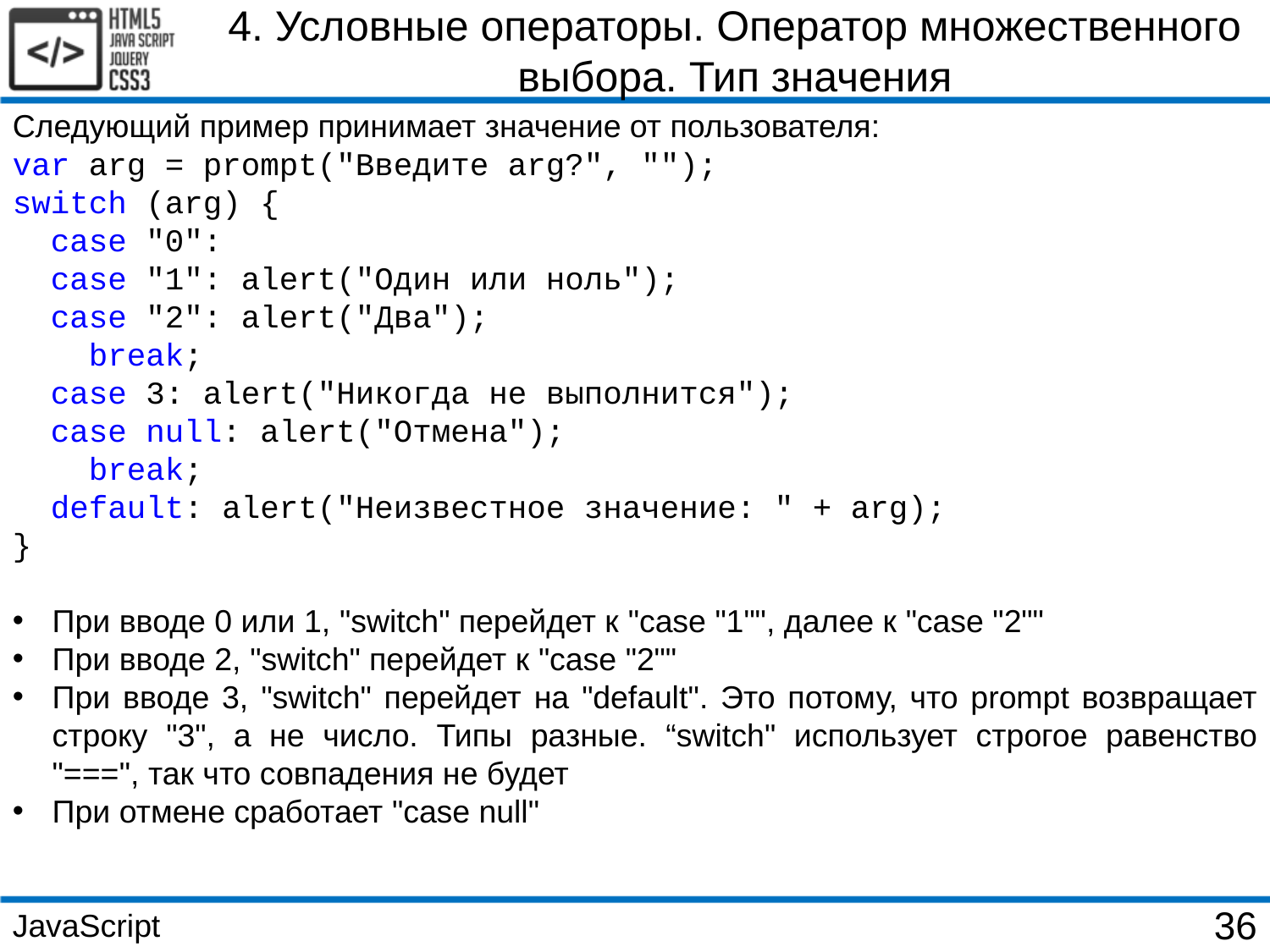

4. Условные операторы. Оператор множественного выбора. Тип значения
Следующий пример принимает значение от пользователя:
var arg = prompt("Введите arg?", "");
switch (arg) {
  case "0":
  case "1": alert("Один или ноль");
  case "2": alert("Два");
    break;
  case 3: alert("Никогда не выполнится");
  case null: alert("Отмена");
    break;
  default: alert("Неизвестное значение: " + arg);
}

При вводе 0 или 1, "switch" перейдет к "case "1"", далее к "case "2""
При вводе 2, "switch" перейдет к "case "2""
При вводе 3, "switch" перейдет на "default". Это потому, что prompt возвращает строку "3", а не число. Типы разные. “switch" использует строгое равенство "===", так что совпадения не будет
При отмене сработает "case null"
JavaScript
36